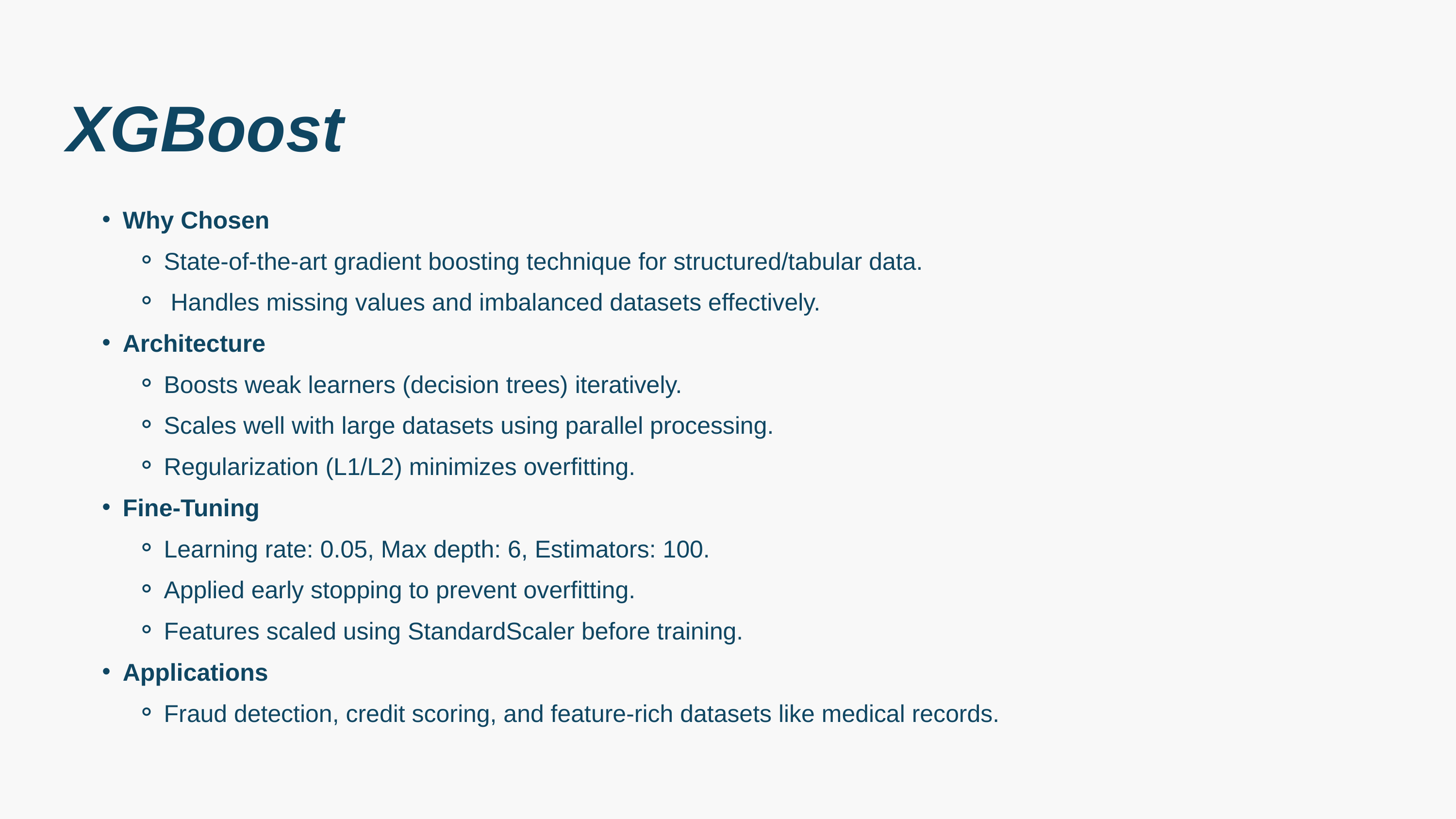

XGBoost
Why Chosen
State-of-the-art gradient boosting technique for structured/tabular data.
 Handles missing values and imbalanced datasets effectively.
Architecture
Boosts weak learners (decision trees) iteratively.
Scales well with large datasets using parallel processing.
Regularization (L1/L2) minimizes overfitting.
Fine-Tuning
Learning rate: 0.05, Max depth: 6, Estimators: 100.
Applied early stopping to prevent overfitting.
Features scaled using StandardScaler before training.
Applications
Fraud detection, credit scoring, and feature-rich datasets like medical records.